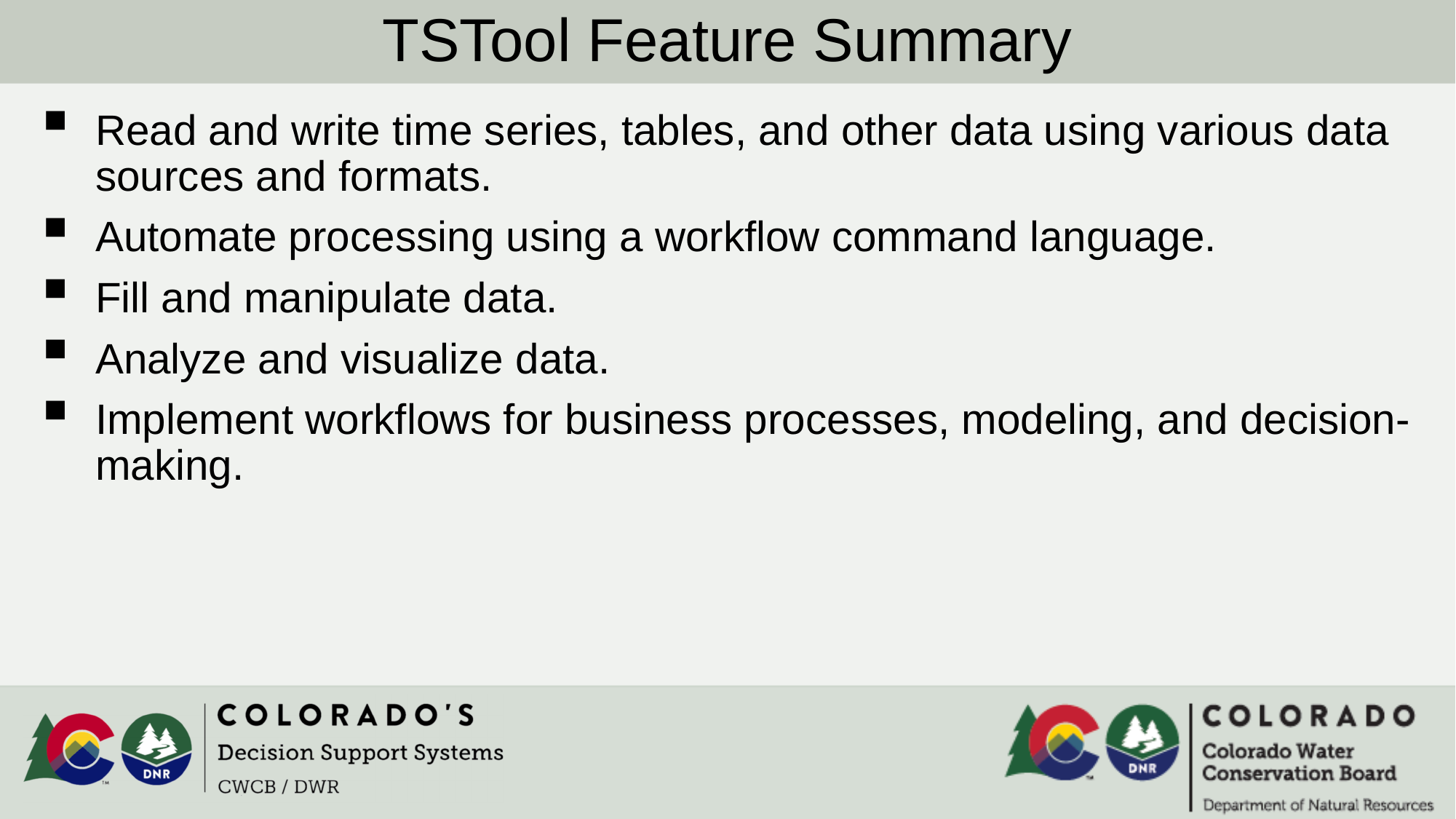

TSTool Feature Summary
Read and write time series, tables, and other data using various data sources and formats.
Automate processing using a workflow command language.
Fill and manipulate data.
Analyze and visualize data.
Implement workflows for business processes, modeling, and decision-making.